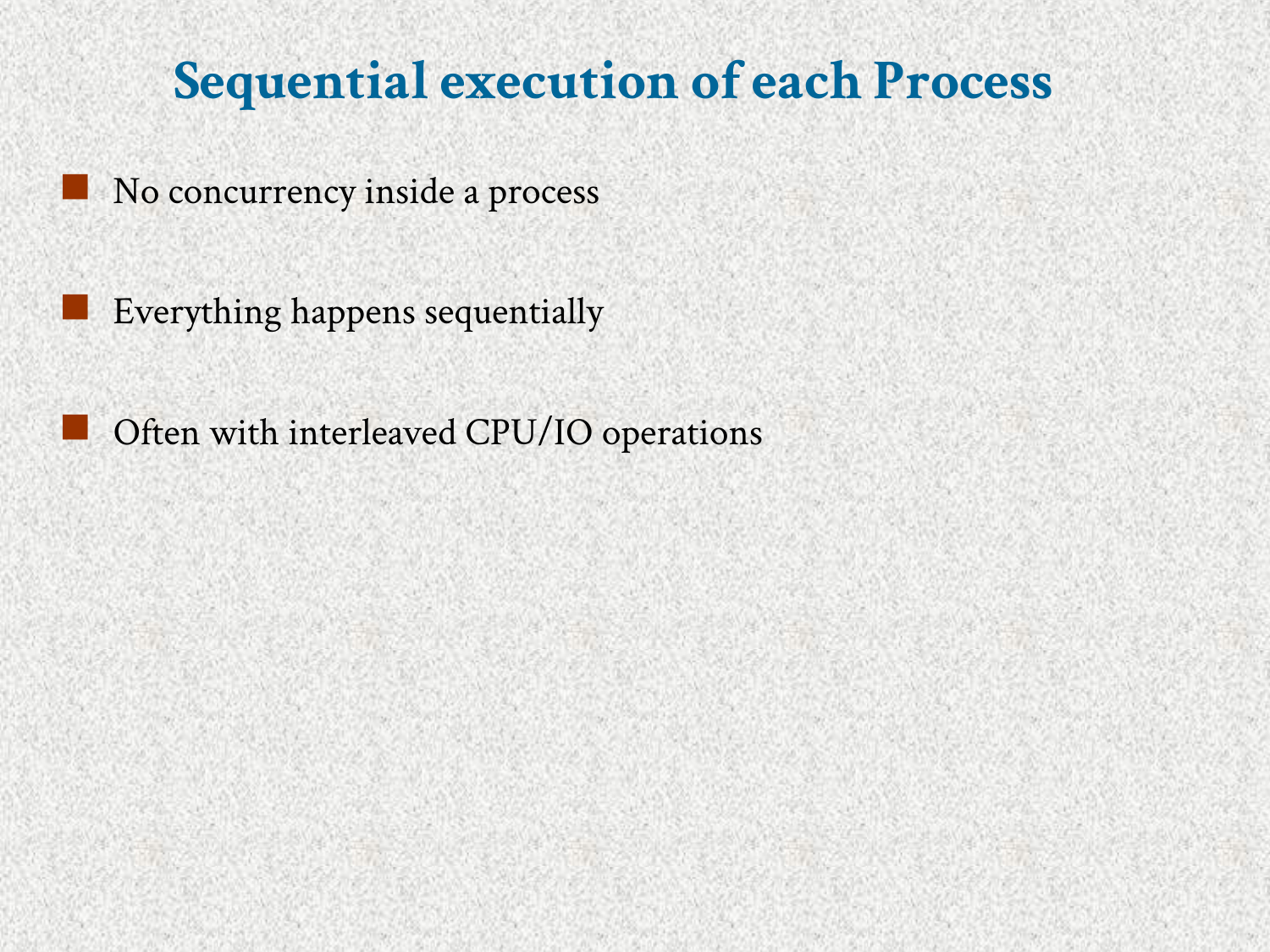

# Sequential execution of each Process
No concurrency inside a process

Everything happens sequentially

Often with interleaved CPU/IO operations